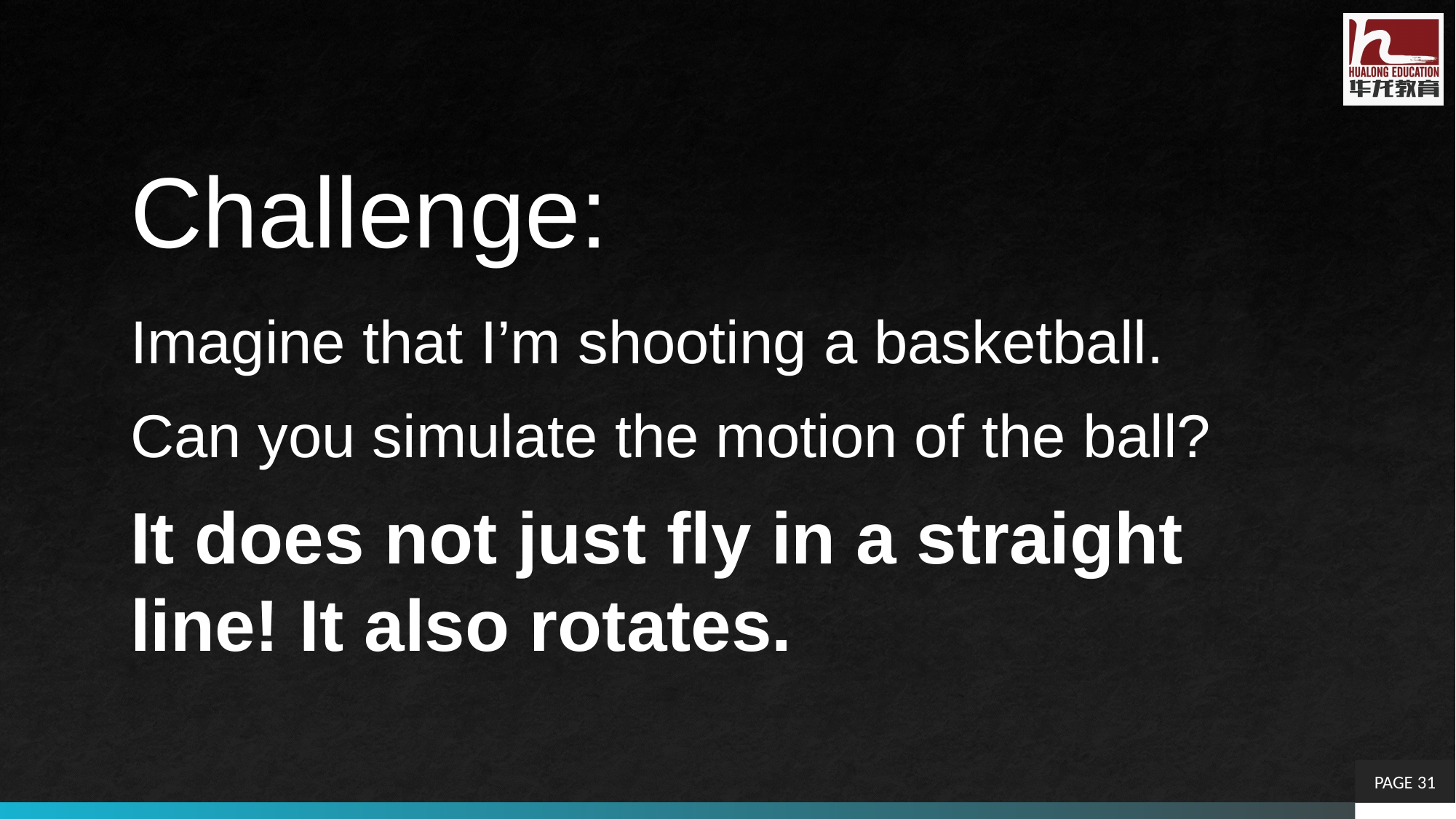

Challenge:
Imagine that I’m shooting a basketball.
Can you simulate the motion of the ball?
It does not just fly in a straight line! It also rotates.
PAGE 31